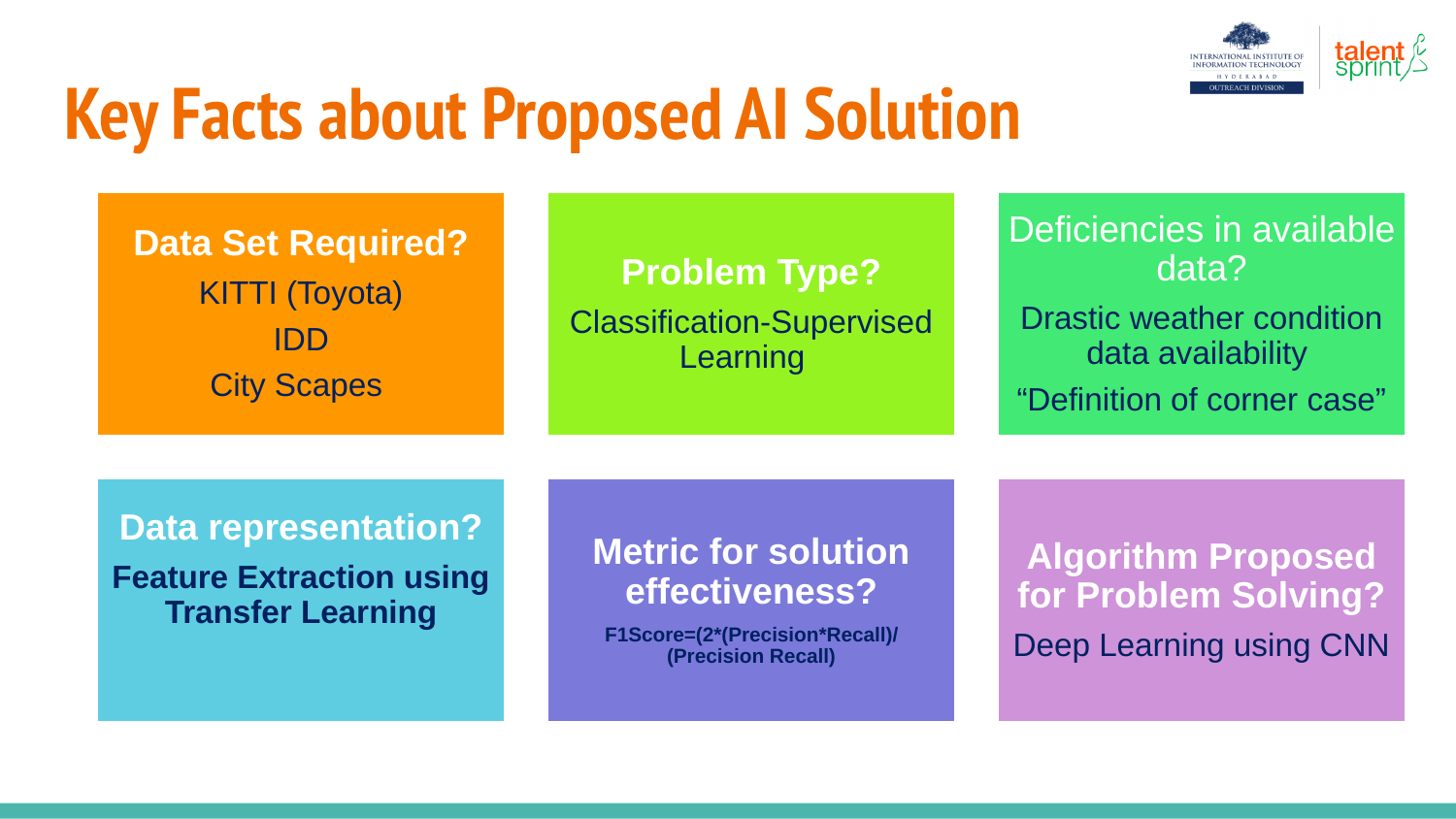

# Key Facts about Proposed AI Solution
Data Set Required?
KITTI (Toyota)
IDD
City Scapes
Problem Type?
Classification-Supervised Learning
Deficiencies in available data?
Drastic weather condition data availability
“Definition of corner case”

Data representation?
Feature Extraction using Transfer Learning

Metric for solution effectiveness?
F1Score=(2*(Precision*Recall)/(Precision Recall)
Algorithm Proposed for Problem Solving?
Deep Learning using CNN